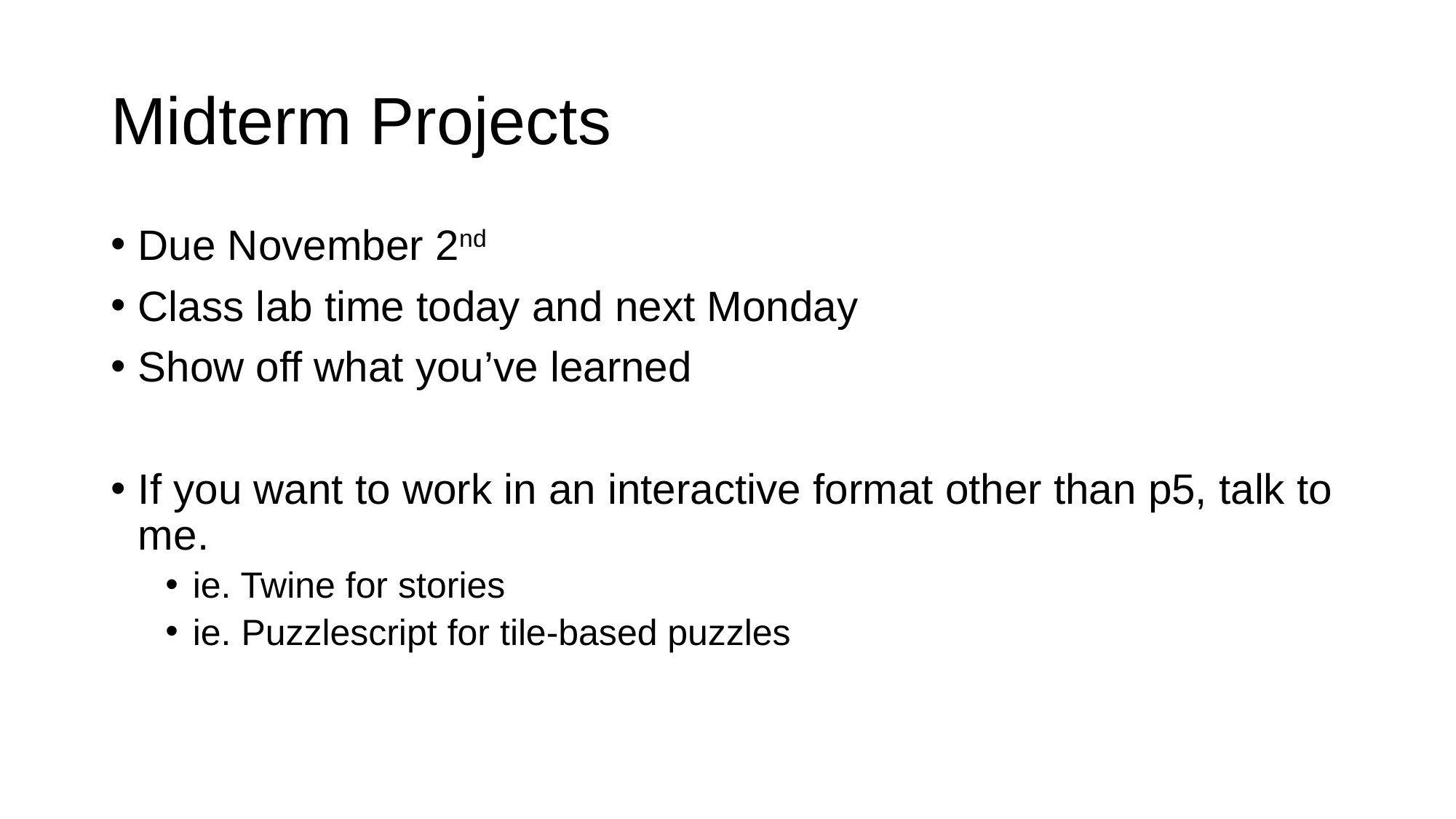

# Midterm Projects
Due November 2nd
Class lab time today and next Monday
Show off what you’ve learned

If you want to work in an interactive format other than p5, talk to me.
ie. Twine for stories
ie. Puzzlescript for tile-based puzzles